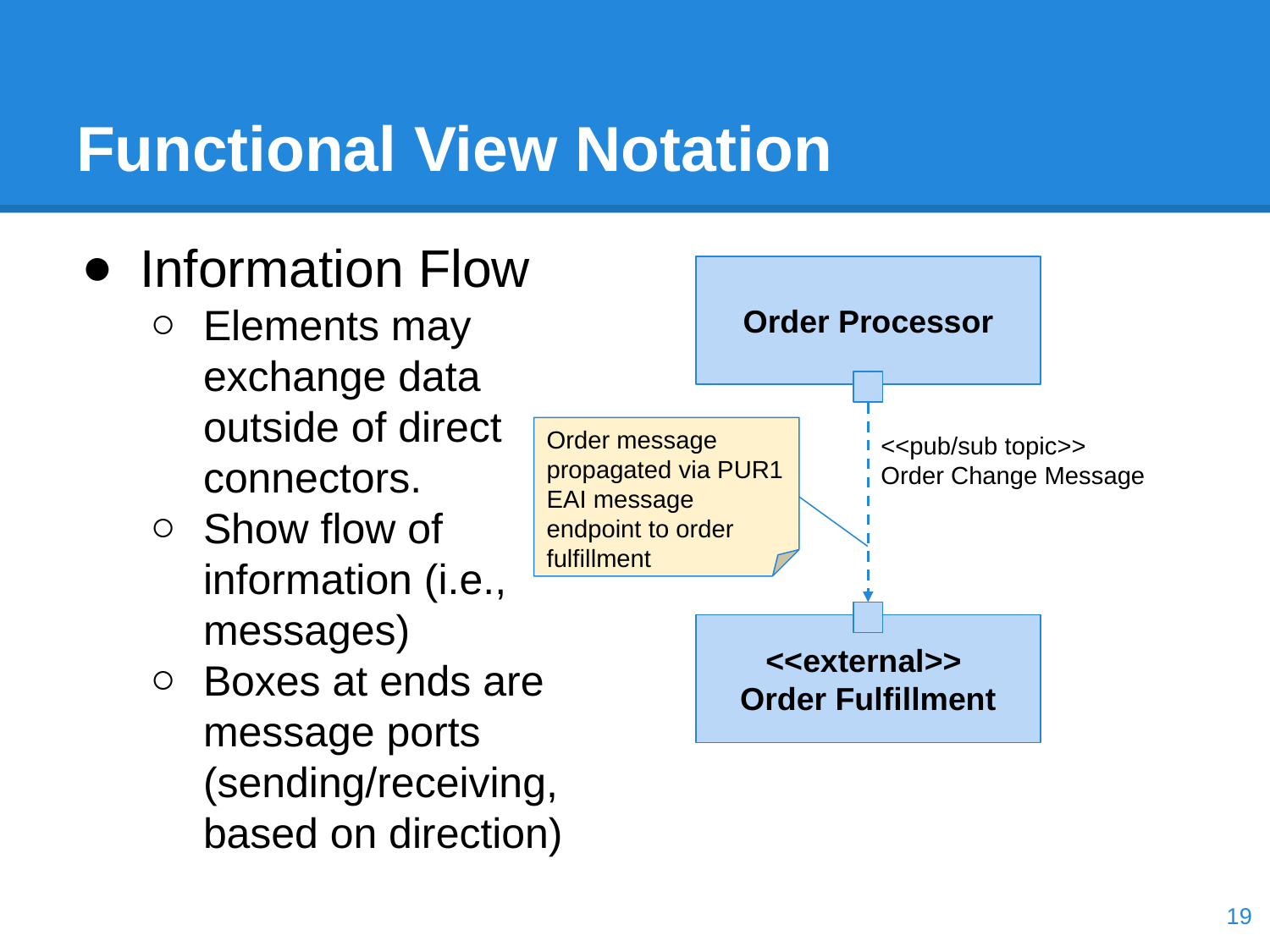

# Functional View Notation
Information Flow
Elements may exchange data outside of direct connectors.
Show flow of information (i.e., messages)
Boxes at ends are message ports (sending/receiving, based on direction)
Order Processor

Order message propagated via PUR1 EAI message endpoint to order fulfillment
<<pub/sub topic>>
Order Change Message

<<external>>
Order Fulfillment
19